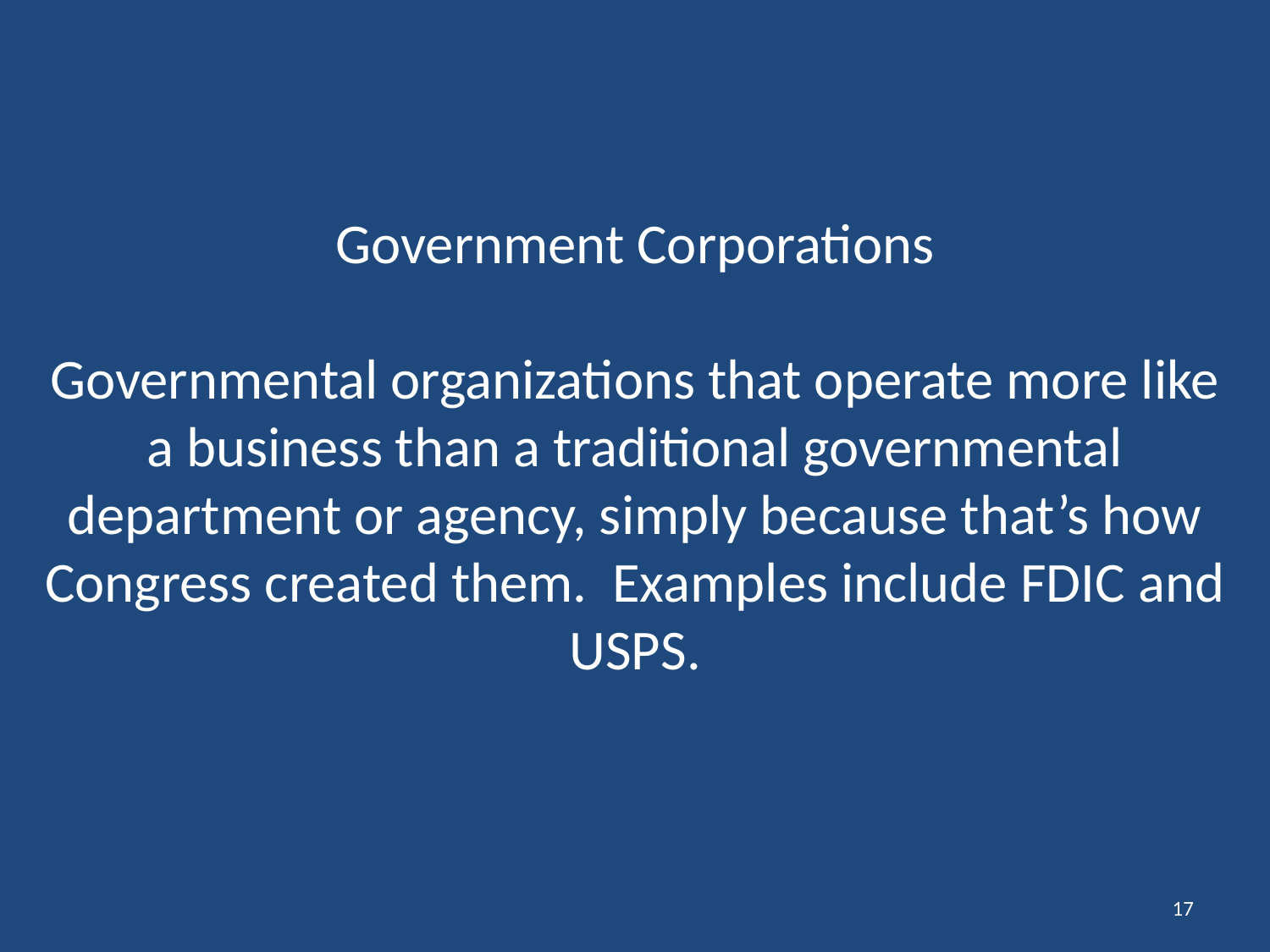

Government Corporations
Governmental organizations that operate more like a business than a traditional governmental department or agency, simply because that’s how Congress created them.  Examples include FDIC and USPS.

17